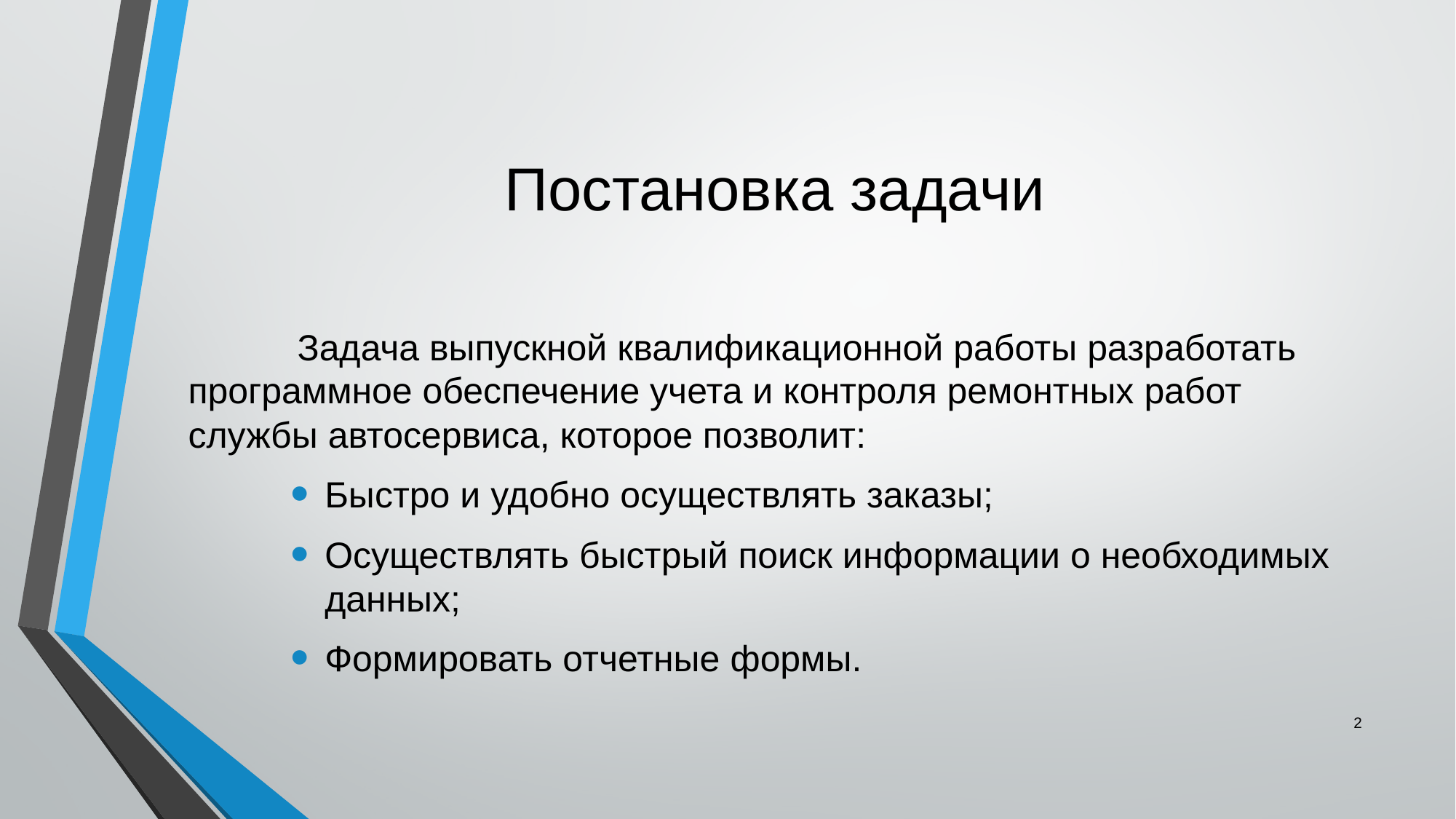

# Постановка задачи
	Задача выпускной квалификационной работы разработать программное обеспечение учета и контроля ремонтных работ службы автосервиса, которое позволит:
Быстро и удобно осуществлять заказы;
Осуществлять быстрый поиск информации о необходимых данных;
Формировать отчетные формы.

2